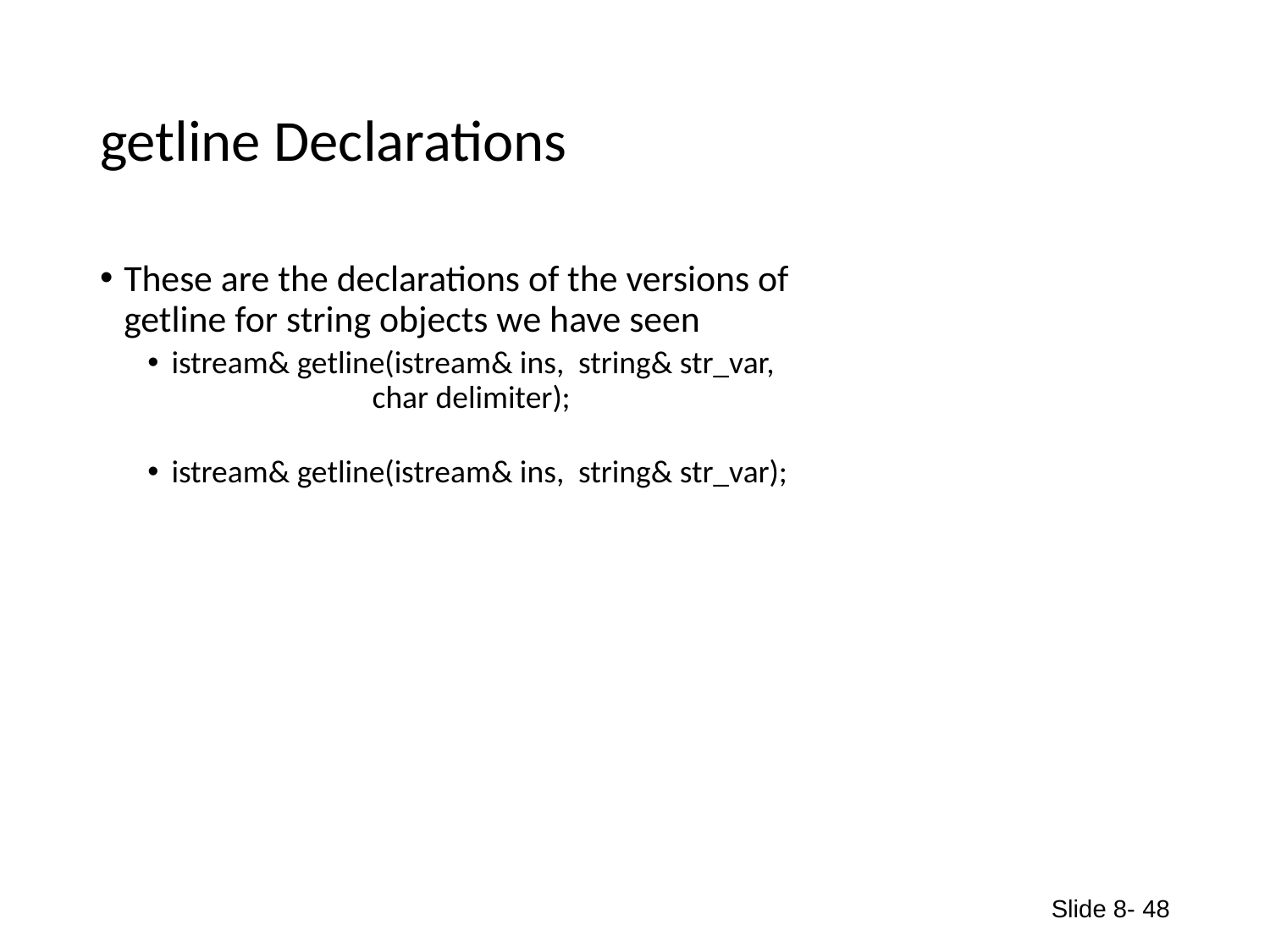

# getline Declarations
These are the declarations of the versions of
getline for string objects we have seen
istream& getline(istream& ins,  string& str_var,
                            char delimiter);
istream& getline(istream& ins,  string& str_var);
Slide 8- 48